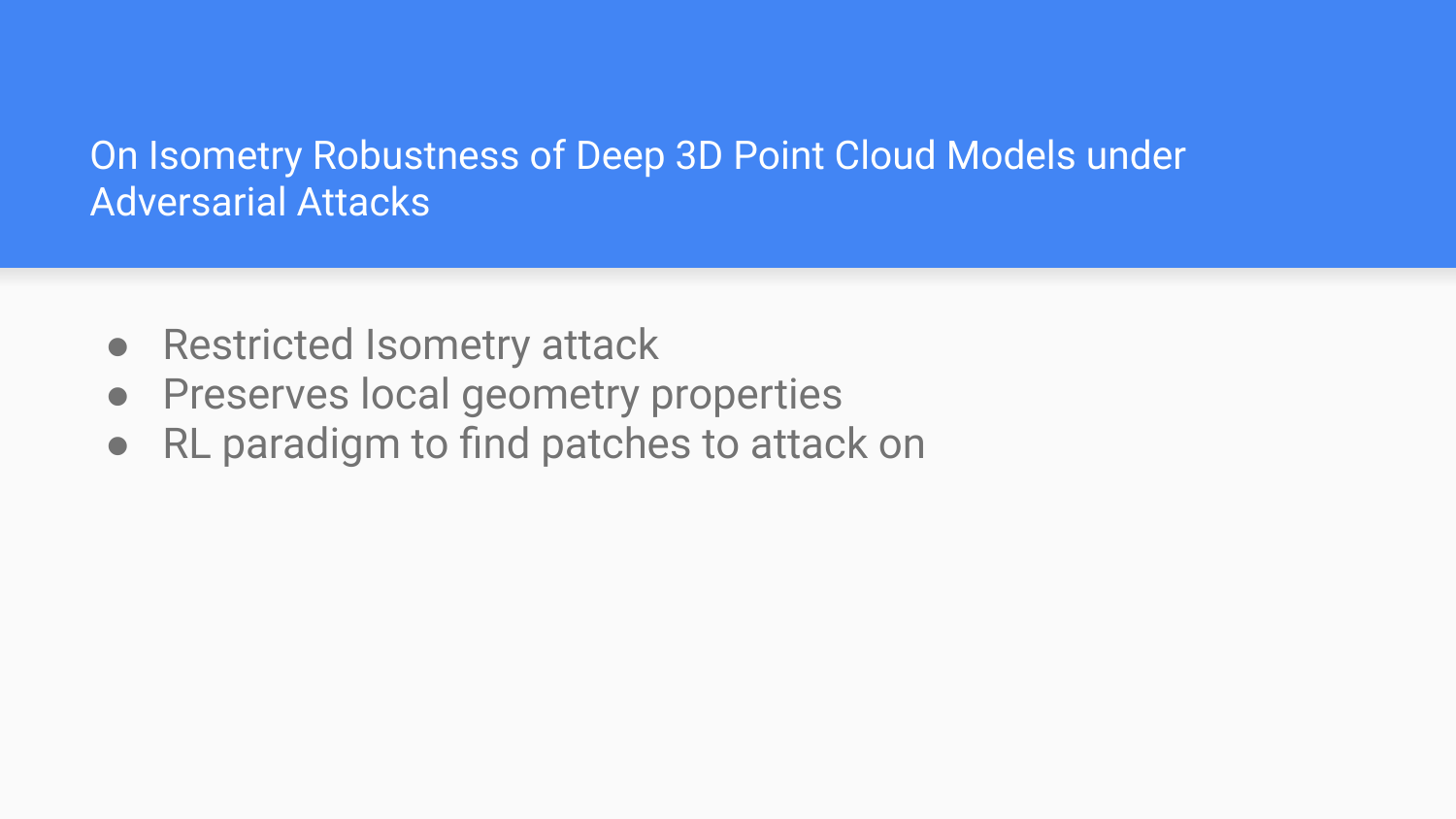

# On Isometry Robustness of Deep 3D Point Cloud Models under Adversarial Attacks
Restricted Isometry attack
Preserves local geometry properties
RL paradigm to find patches to attack on